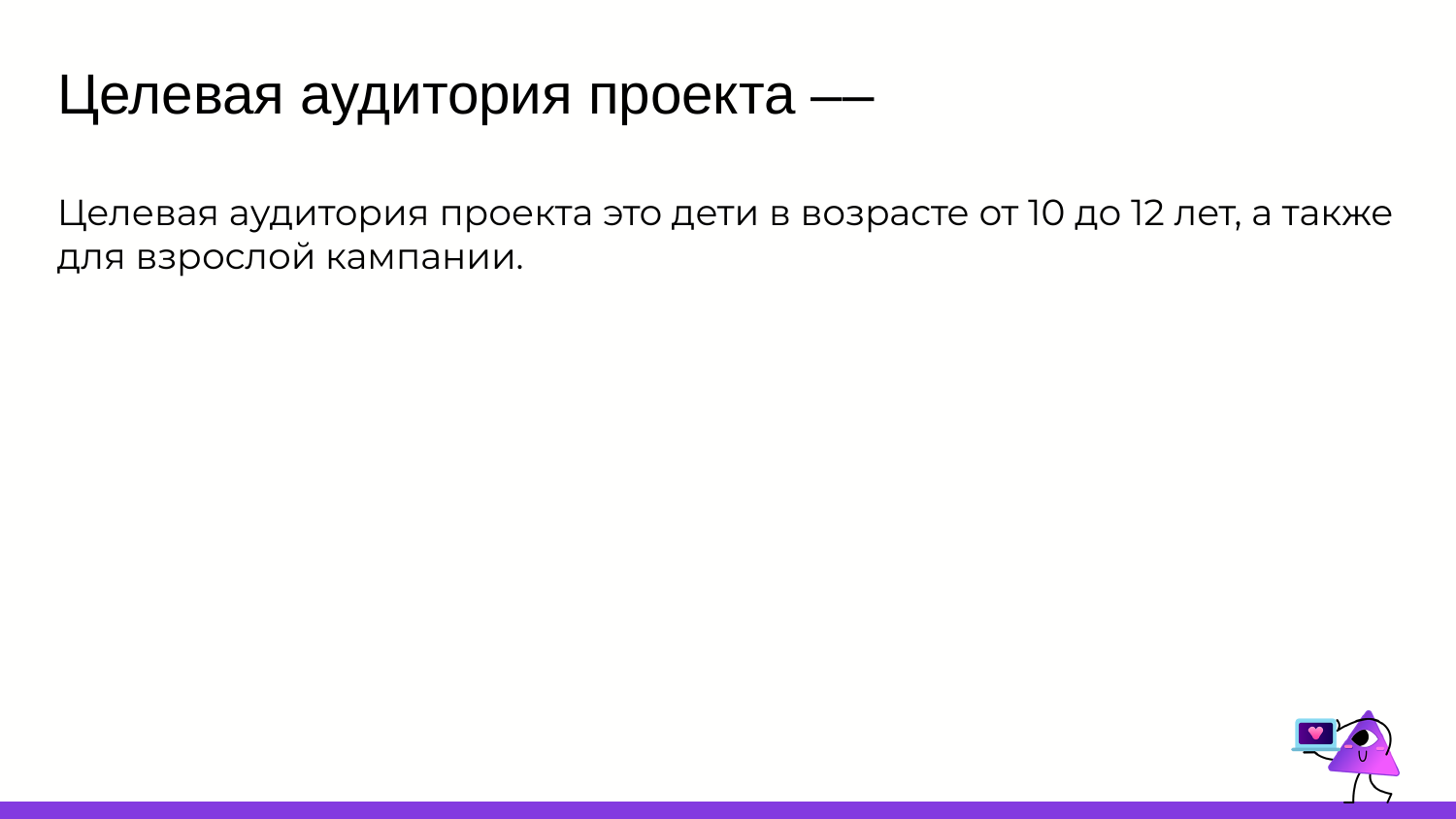

# Целевая аудитория проекта ––
Целевая аудитория проекта это дети в возрасте от 10 до 12 лет, а также для взрослой кампании.